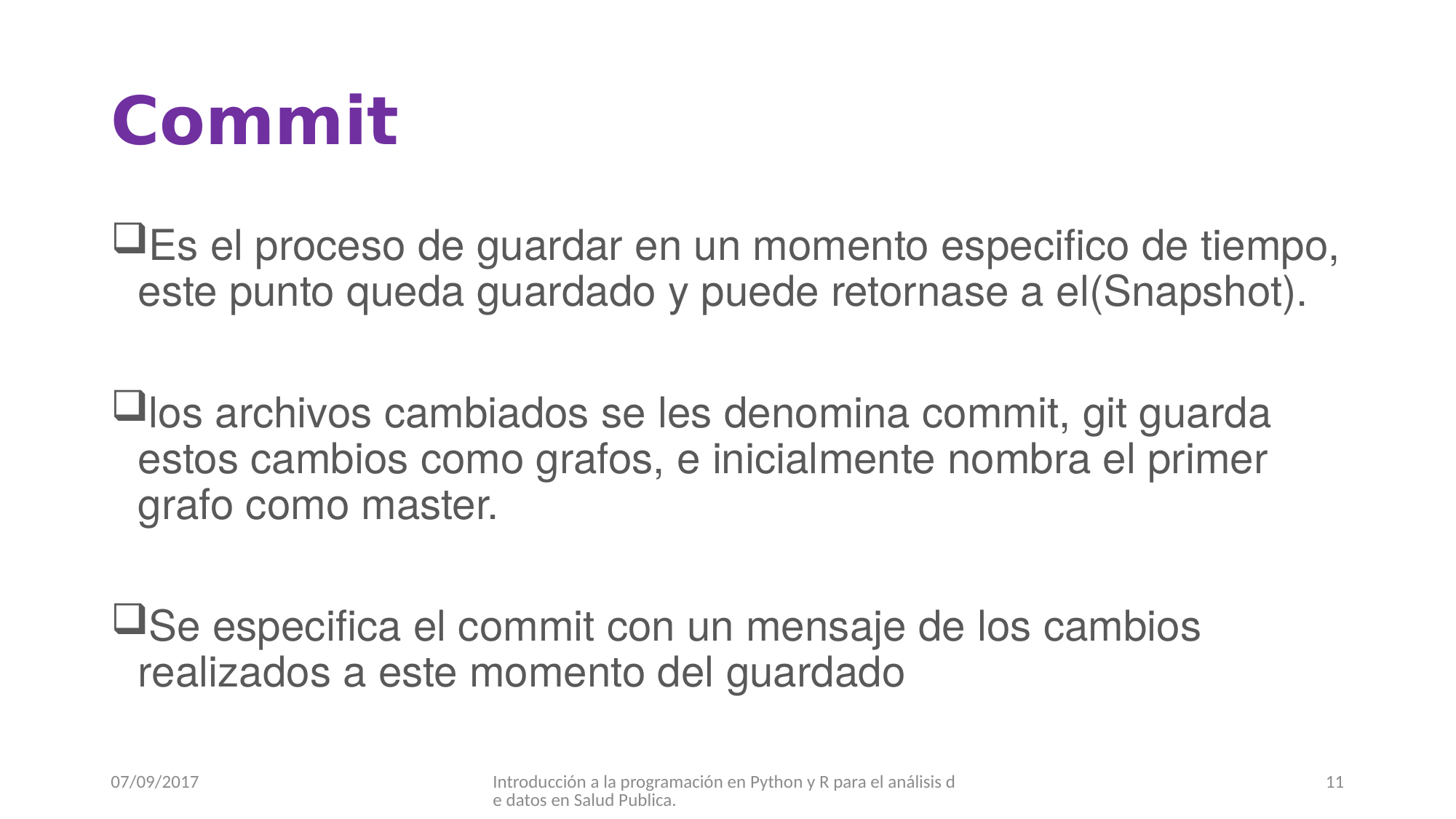

# Commit
Es el proceso de guardar en un momento especifico de tiempo, este punto queda guardado y puede retornase a el(Snapshot).

los archivos cambiados se les denomina commit, git guarda estos cambios como grafos, e inicialmente nombra el primer grafo como master.

Se especifica el commit con un mensaje de los cambios realizados a este momento del guardado

07/09/2017
Introducción a la programación en Python y R para el análisis de datos en Salud Publica.
11